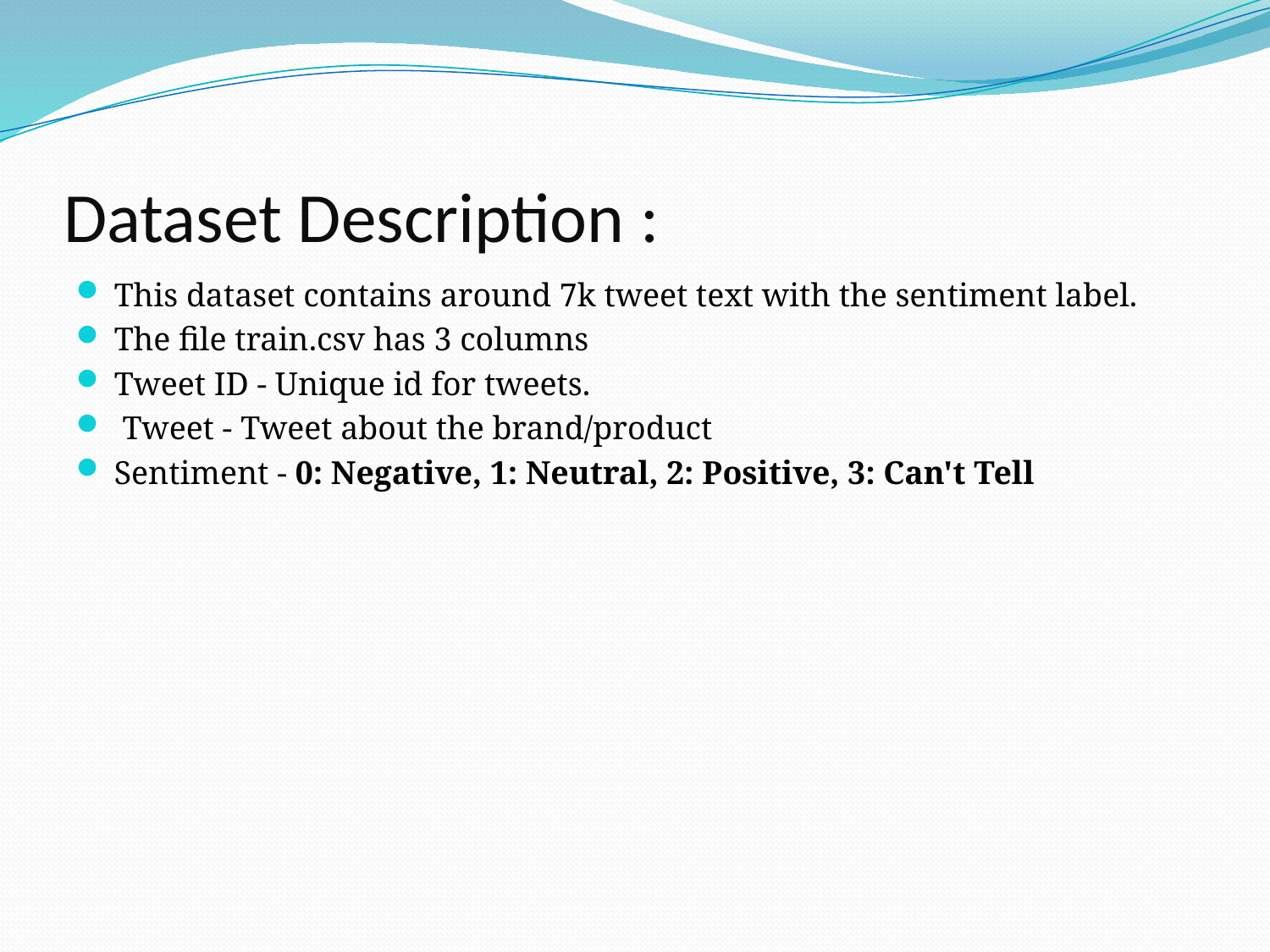

# Dataset Description :
This dataset contains around 7k tweet text with the sentiment label.
The file train.csv has 3 columns
Tweet ID - Unique id for tweets.
 Tweet - Tweet about the brand/product
Sentiment - 0: Negative, 1: Neutral, 2: Positive, 3: Can't Tell